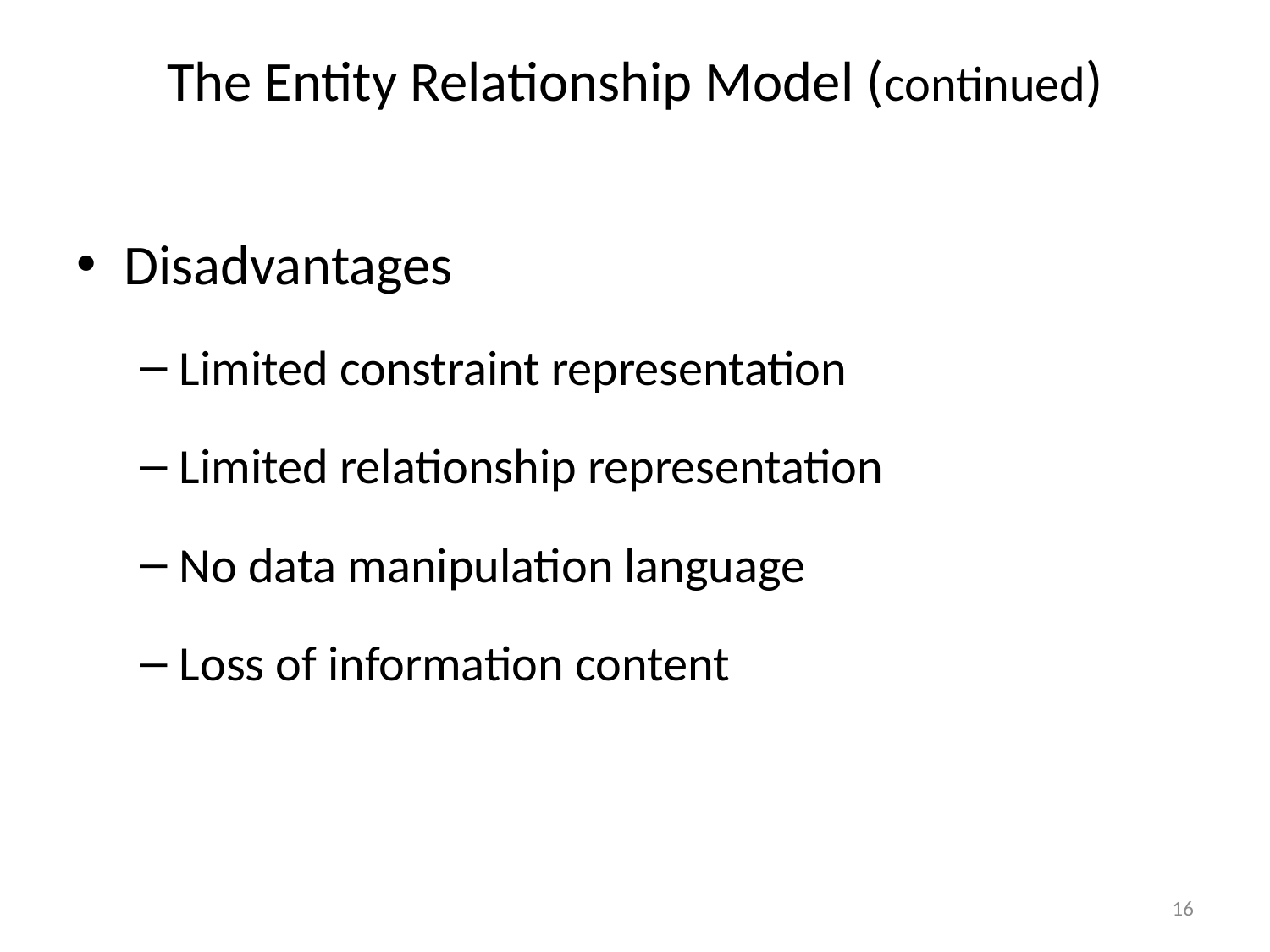

# The Entity Relationship Model (continued)
Disadvantages
Limited constraint representation
Limited relationship representation
No data manipulation language
Loss of information content

16